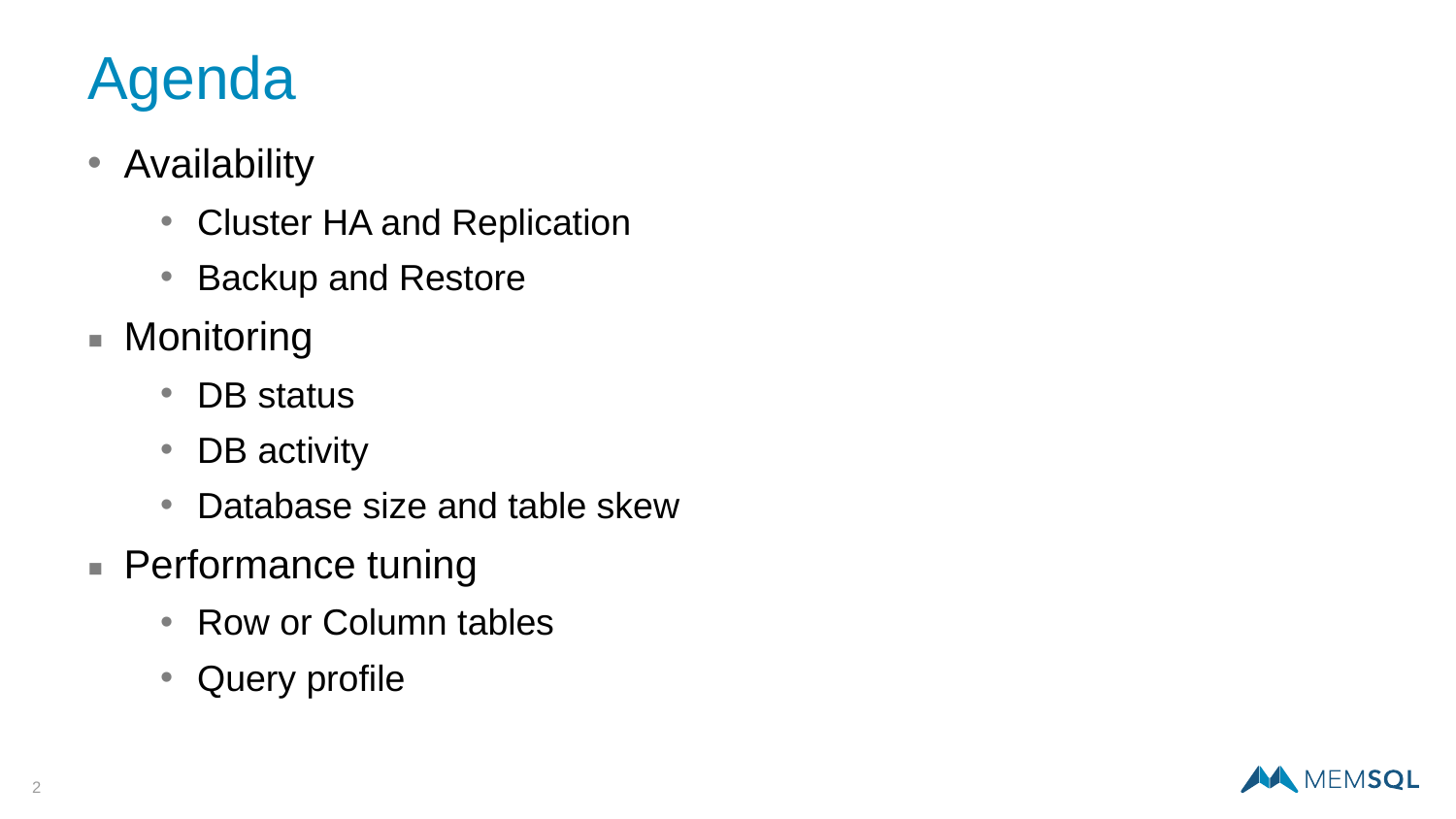

# Agenda
Availability
Cluster HA and Replication
Backup and Restore
Monitoring
DB status
DB activity
Database size and table skew
Performance tuning
Row or Column tables
Query profile

2